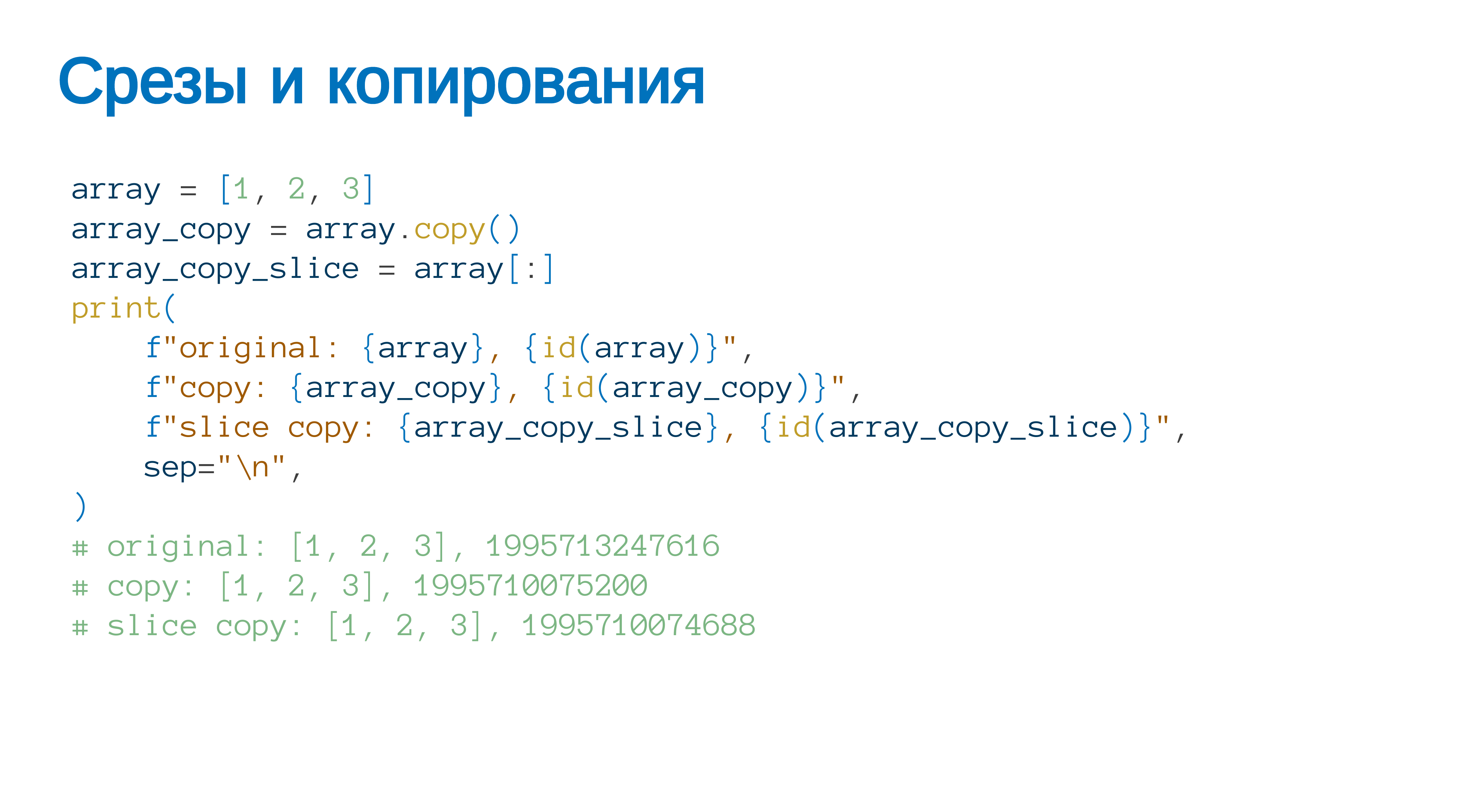

# Срезы и копирования
array = [1, 2, 3]
array_copy = array.copy()
array_copy_slice = array[:]
print(
    f"original: {array}, {id(array)}",
    f"copy: {array_copy}, {id(array_copy)}",
    f"slice copy: {array_copy_slice}, {id(array_copy_slice)}",
    sep="\n",
)
# original: [1, 2, 3], 1995713247616
# copy: [1, 2, 3], 1995710075200
# slice copy: [1, 2, 3], 1995710074688
18